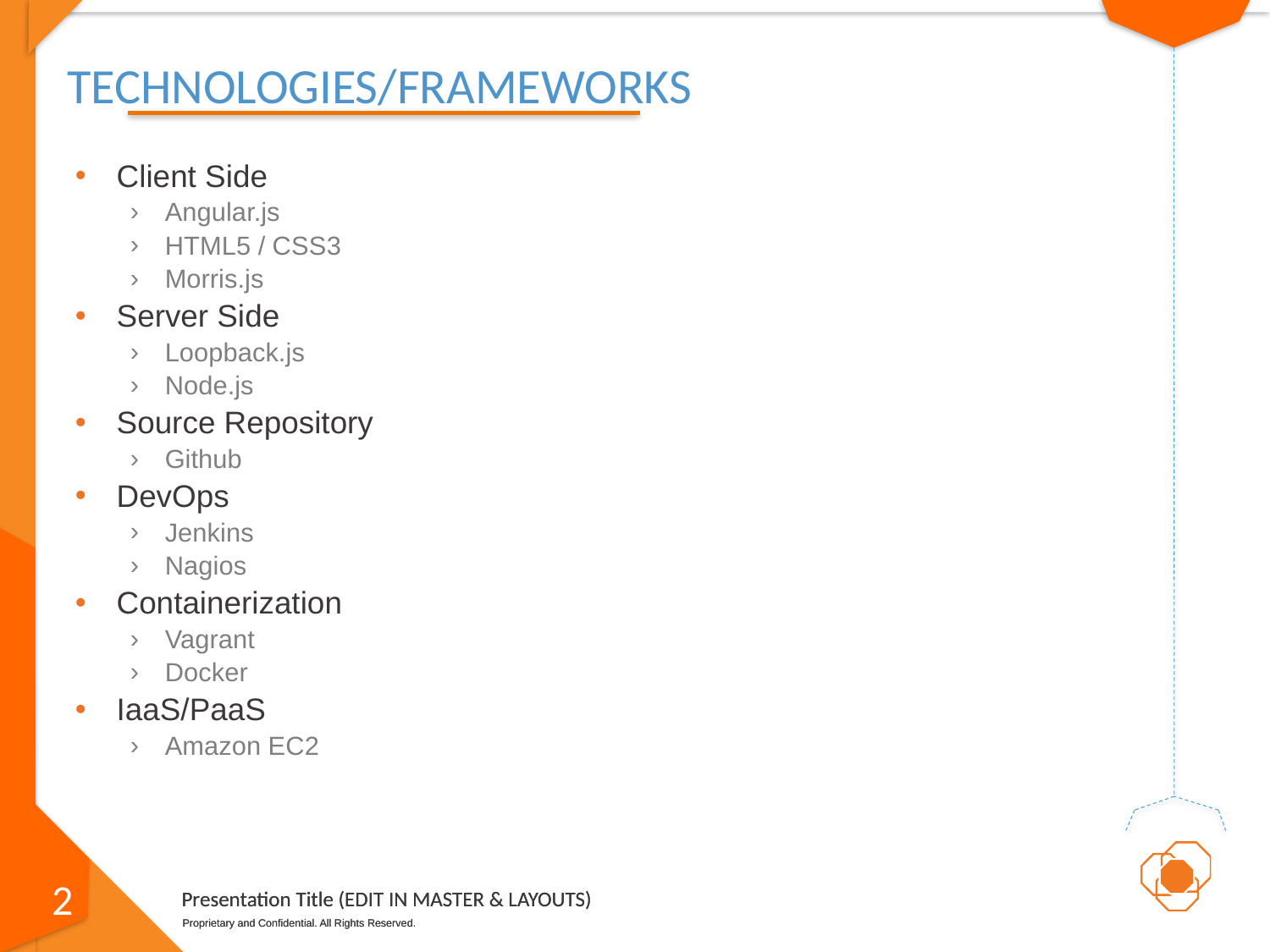

# Technologies/FRAMEWORKS
Client Side
Angular.js
HTML5 / CSS3
Morris.js
Server Side
Loopback.js
Node.js
Source Repository
Github
DevOps
Jenkins
Nagios
Containerization
Vagrant
Docker
IaaS/PaaS
Amazon EC2
2